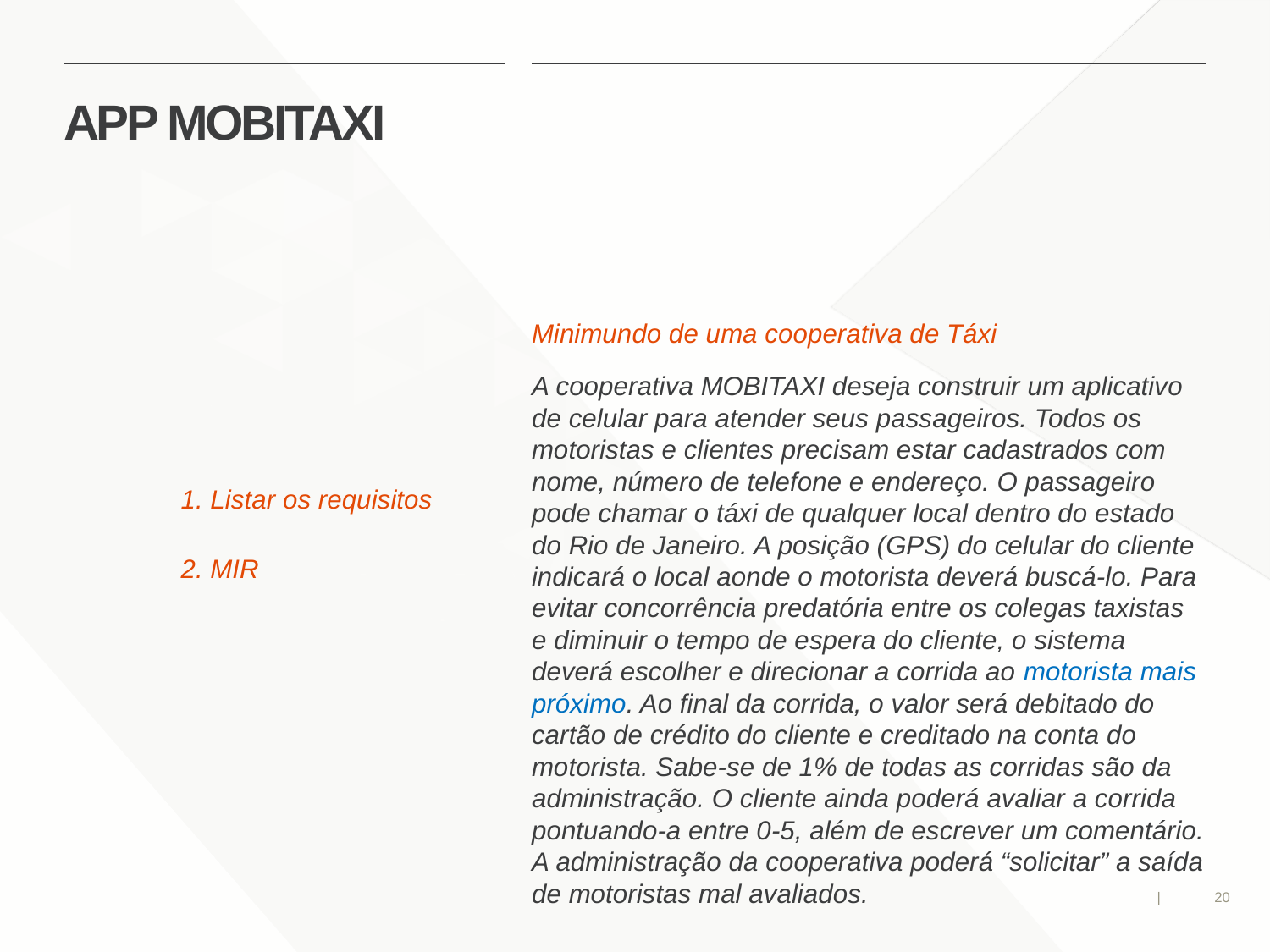

# APP MOBITAXI
Minimundo de uma cooperativa de Táxi
A cooperativa MOBITAXI deseja construir um aplicativo de celular para atender seus passageiros. Todos os motoristas e clientes precisam estar cadastrados com nome, número de telefone e endereço. O passageiro pode chamar o táxi de qualquer local dentro do estado do Rio de Janeiro. A posição (GPS) do celular do cliente indicará o local aonde o motorista deverá buscá-lo. Para evitar concorrência predatória entre os colegas taxistas e diminuir o tempo de espera do cliente, o sistema deverá escolher e direcionar a corrida ao motorista mais próximo. Ao final da corrida, o valor será debitado do cartão de crédito do cliente e creditado na conta do motorista. Sabe-se de 1% de todas as corridas são da administração. O cliente ainda poderá avaliar a corrida pontuando-a entre 0-5, além de escrever um comentário. A administração da cooperativa poderá “solicitar” a saída de motoristas mal avaliados.
1. Listar os requisitos
2. MIR